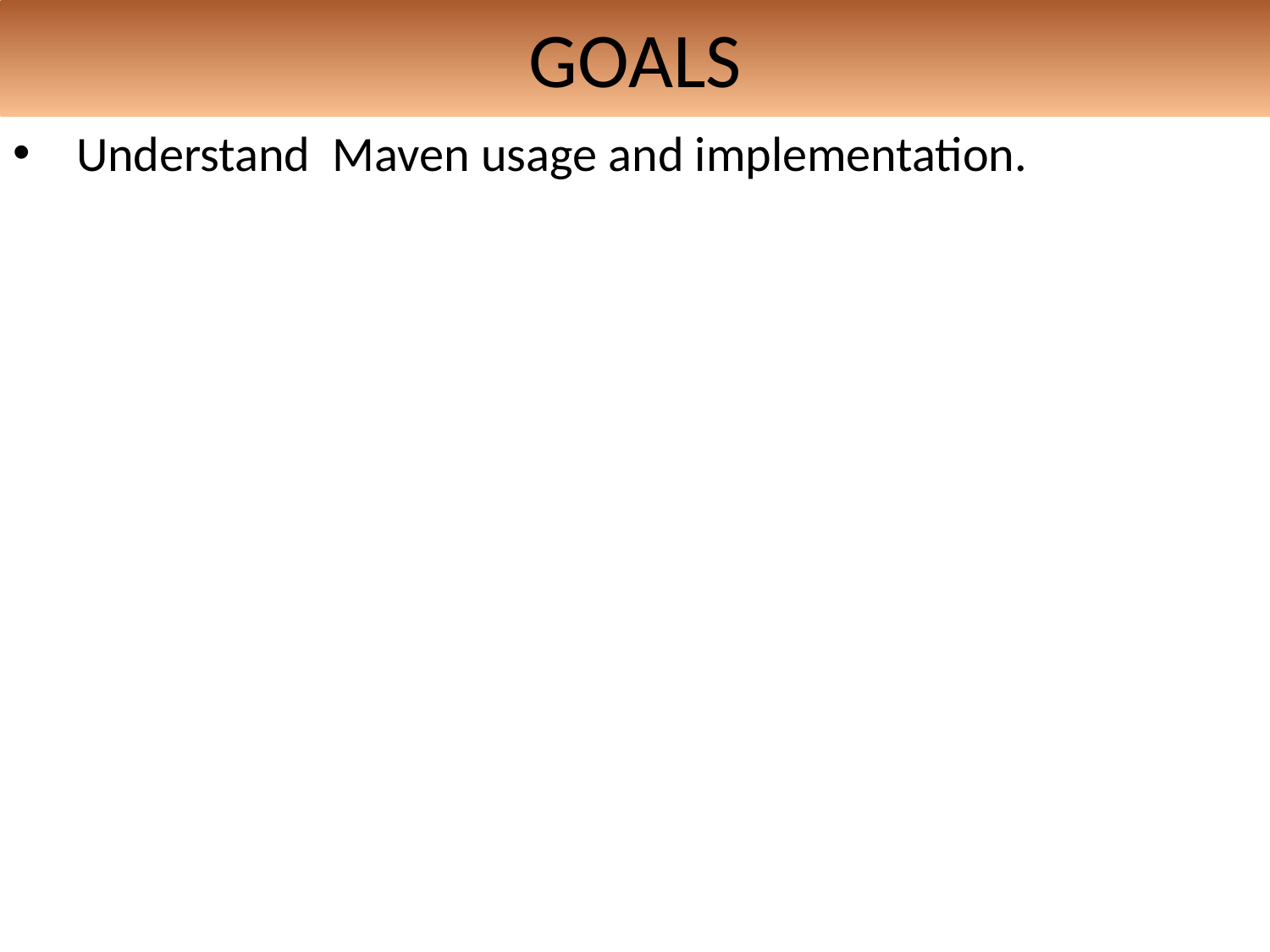

# GOALS
Understand  Maven usage and implementation.